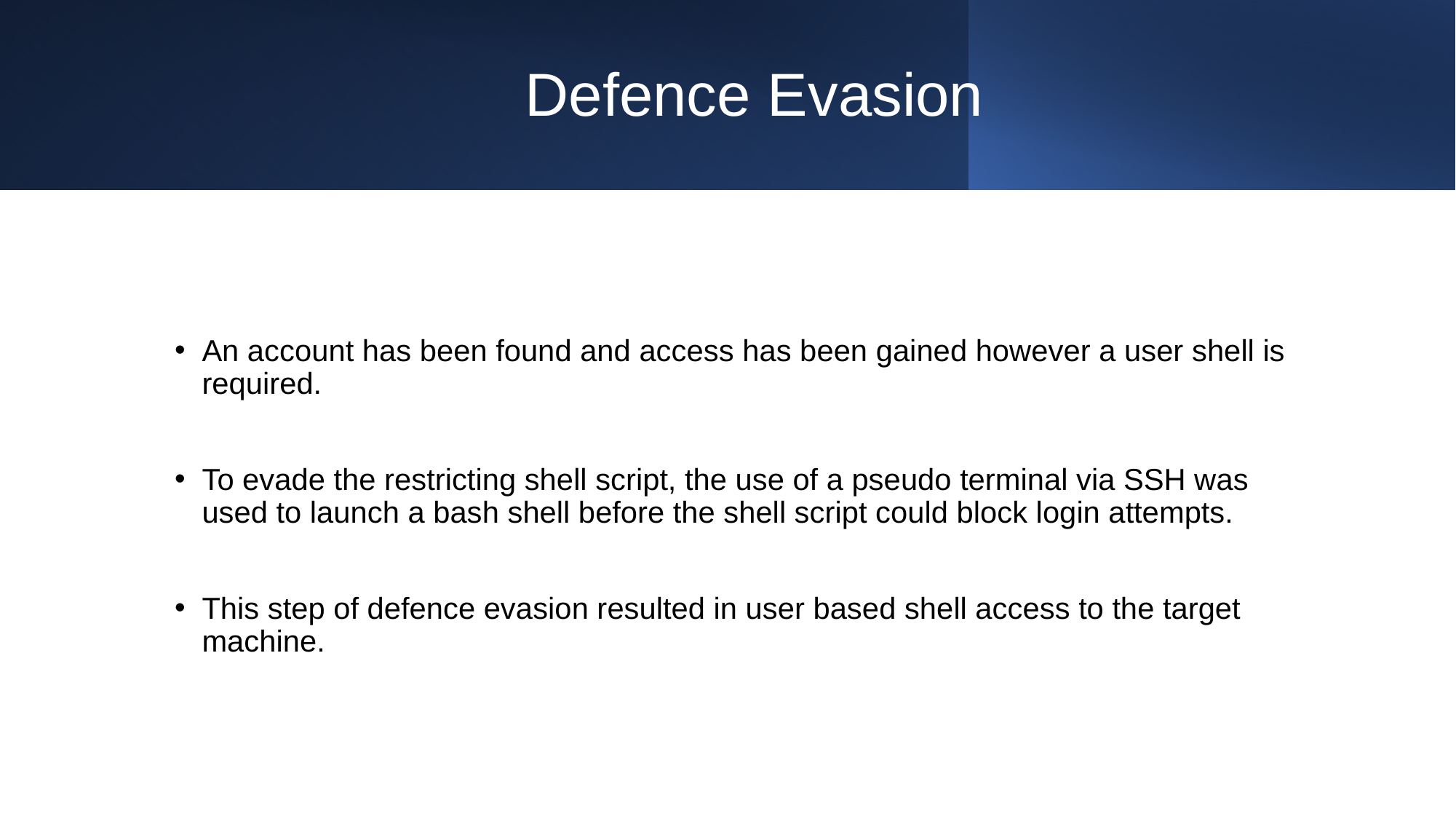

# Defence Evasion
An account has been found and access has been gained however a user shell is required.

To evade the restricting shell script, the use of a pseudo terminal via SSH was used to launch a bash shell before the shell script could block login attempts.

This step of defence evasion resulted in user based shell access to the target machine.